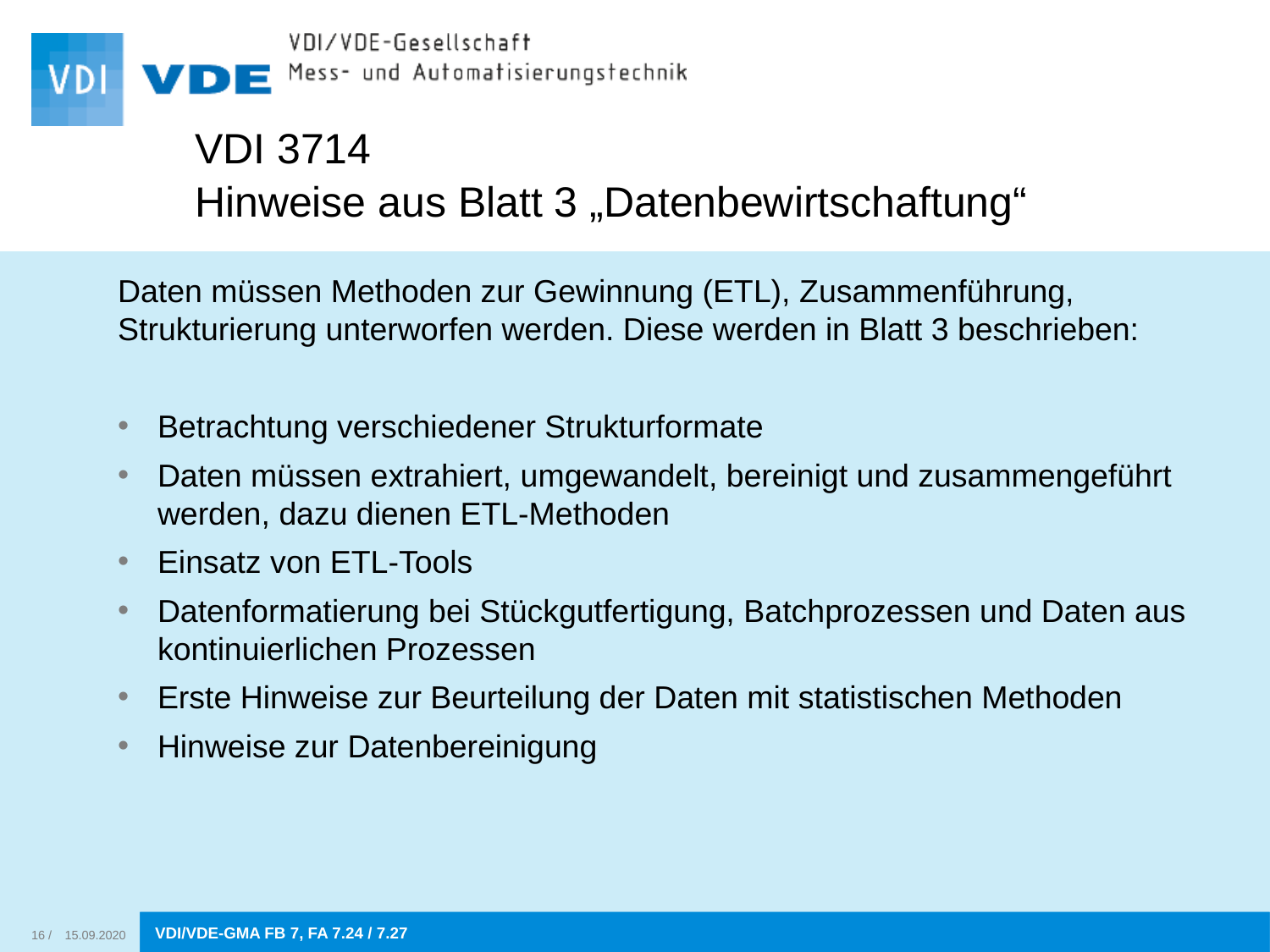

VDI 3714
Hinweise aus Blatt 3 „Datenbewirtschaftung“
Daten müssen Methoden zur Gewinnung (ETL), Zusammenführung, Strukturierung unterworfen werden. Diese werden in Blatt 3 beschrieben:

Betrachtung verschiedener Strukturformate
Daten müssen extrahiert, umgewandelt, bereinigt und zusammengeführt werden, dazu dienen ETL-Methoden
Einsatz von ETL-Tools
Datenformatierung bei Stückgutfertigung, Batchprozessen und Daten aus kontinuierlichen Prozessen
Erste Hinweise zur Beurteilung der Daten mit statistischen Methoden
Hinweise zur Datenbereinigung

16 /
15.09.2020
VDI/VDE-GMA FB x, FA x.xx
VDI/VDE-GMA FB 7, FA 7.24 / 7.27